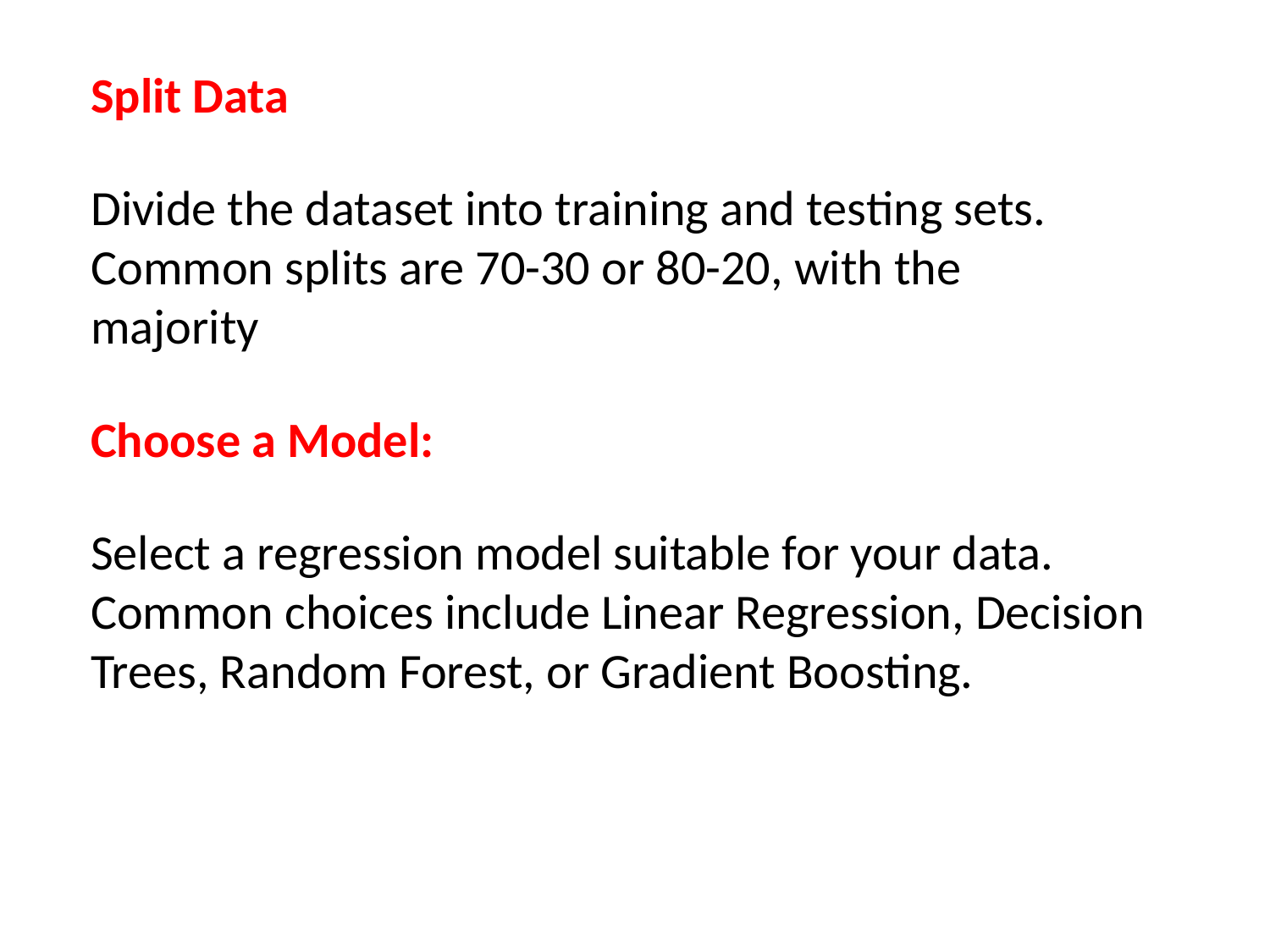

Split Data
Divide the dataset into training and testing sets. Common splits are 70-30 or 80-20, with the majority
Choose a Model:
Select a regression model suitable for your data. Common choices include Linear Regression, Decision Trees, Random Forest, or Gradient Boosting.